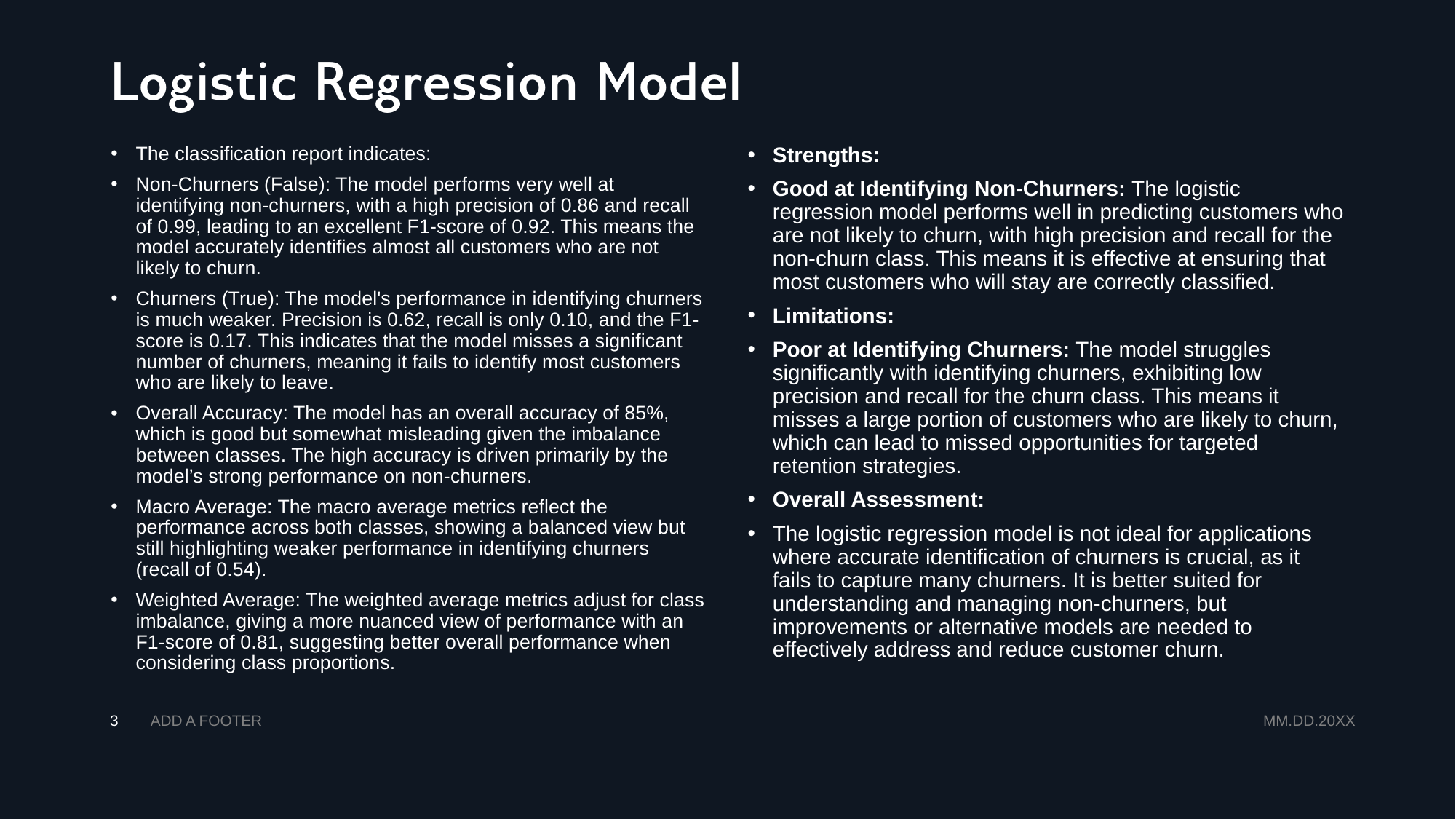

# Logistic Regression Model
The classification report indicates:
Non-Churners (False): The model performs very well at identifying non-churners, with a high precision of 0.86 and recall of 0.99, leading to an excellent F1-score of 0.92. This means the model accurately identifies almost all customers who are not likely to churn.
Churners (True): The model's performance in identifying churners is much weaker. Precision is 0.62, recall is only 0.10, and the F1-score is 0.17. This indicates that the model misses a significant number of churners, meaning it fails to identify most customers who are likely to leave.
Overall Accuracy: The model has an overall accuracy of 85%, which is good but somewhat misleading given the imbalance between classes. The high accuracy is driven primarily by the model’s strong performance on non-churners.
Macro Average: The macro average metrics reflect the performance across both classes, showing a balanced view but still highlighting weaker performance in identifying churners (recall of 0.54).
Weighted Average: The weighted average metrics adjust for class imbalance, giving a more nuanced view of performance with an F1-score of 0.81, suggesting better overall performance when considering class proportions.
Strengths:
Good at Identifying Non-Churners: The logistic regression model performs well in predicting customers who are not likely to churn, with high precision and recall for the non-churn class. This means it is effective at ensuring that most customers who will stay are correctly classified.
Limitations:
Poor at Identifying Churners: The model struggles significantly with identifying churners, exhibiting low precision and recall for the churn class. This means it misses a large portion of customers who are likely to churn, which can lead to missed opportunities for targeted retention strategies.
Overall Assessment:
The logistic regression model is not ideal for applications where accurate identification of churners is crucial, as it fails to capture many churners. It is better suited for understanding and managing non-churners, but improvements or alternative models are needed to effectively address and reduce customer churn.
ADD A FOOTER
MM.DD.20XX
3